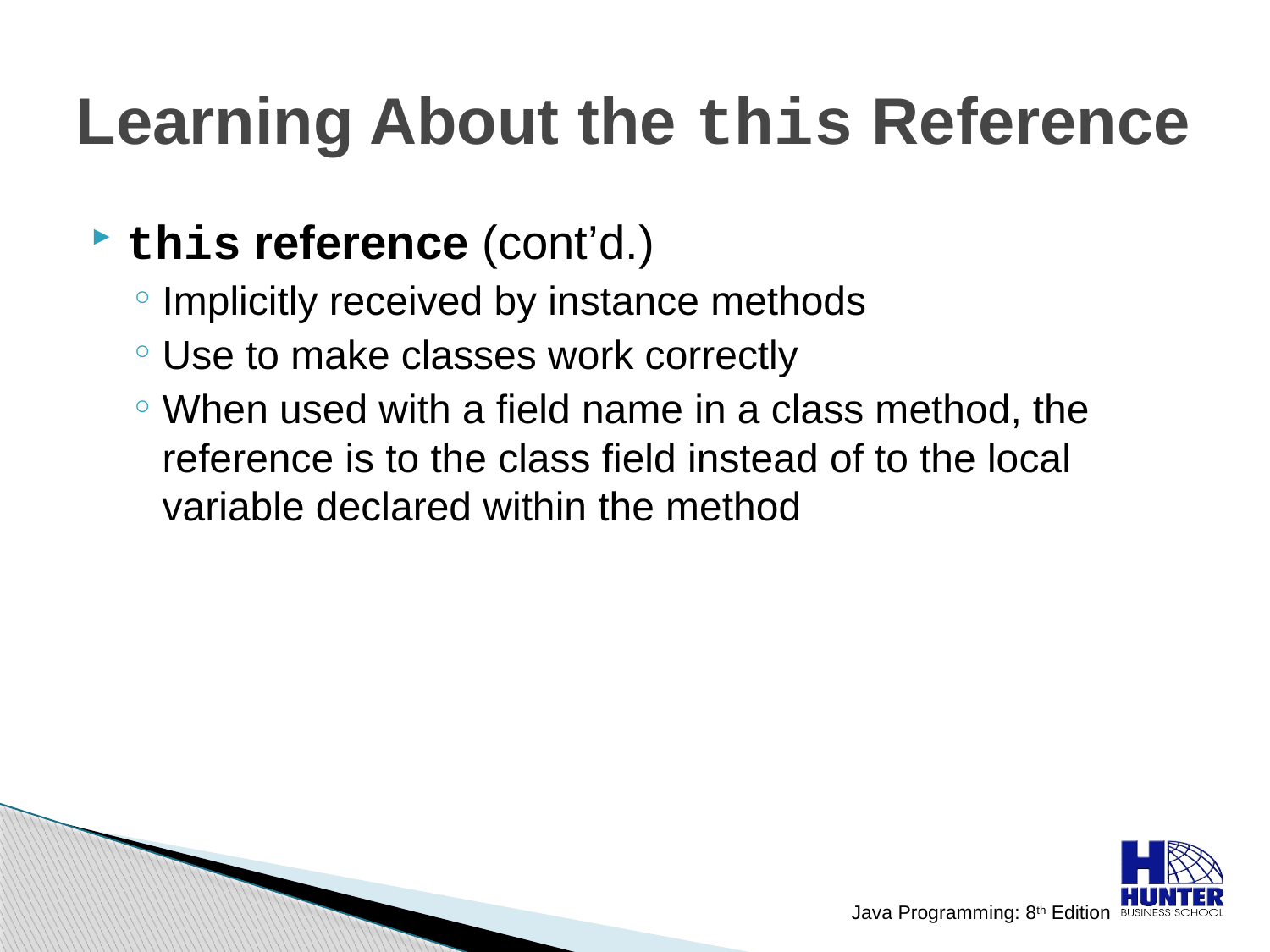

# Learning About the this Reference
this reference (cont’d.)
Implicitly received by instance methods
Use to make classes work correctly
When used with a field name in a class method, the reference is to the class field instead of to the local variable declared within the method